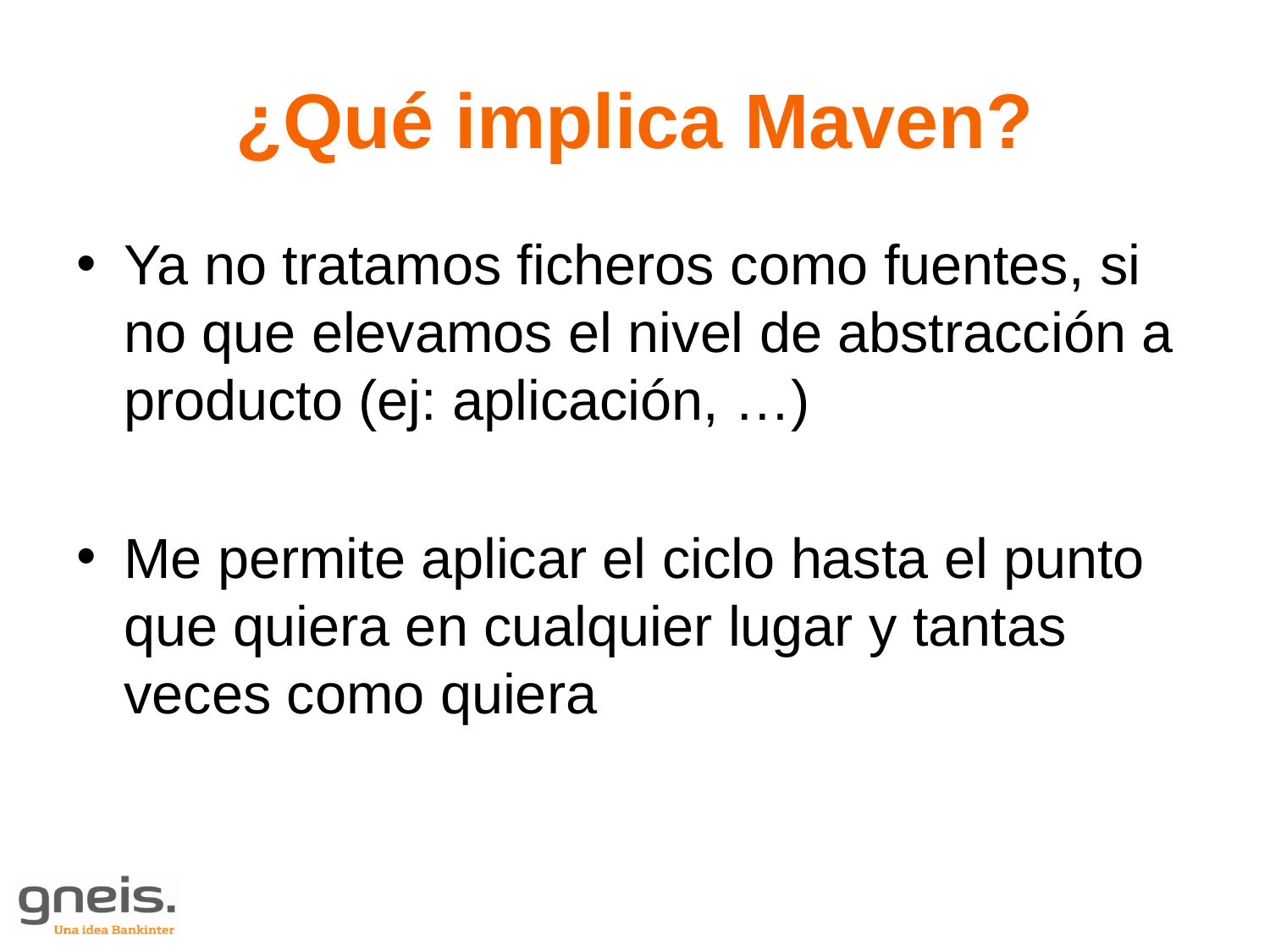

# ¿Qué implica Maven?
Ya no tratamos ficheros como fuentes, si no que elevamos el nivel de abstracción a producto (ej: aplicación, …)

Me permite aplicar el ciclo hasta el punto que quiera en cualquier lugar y tantas veces como quiera